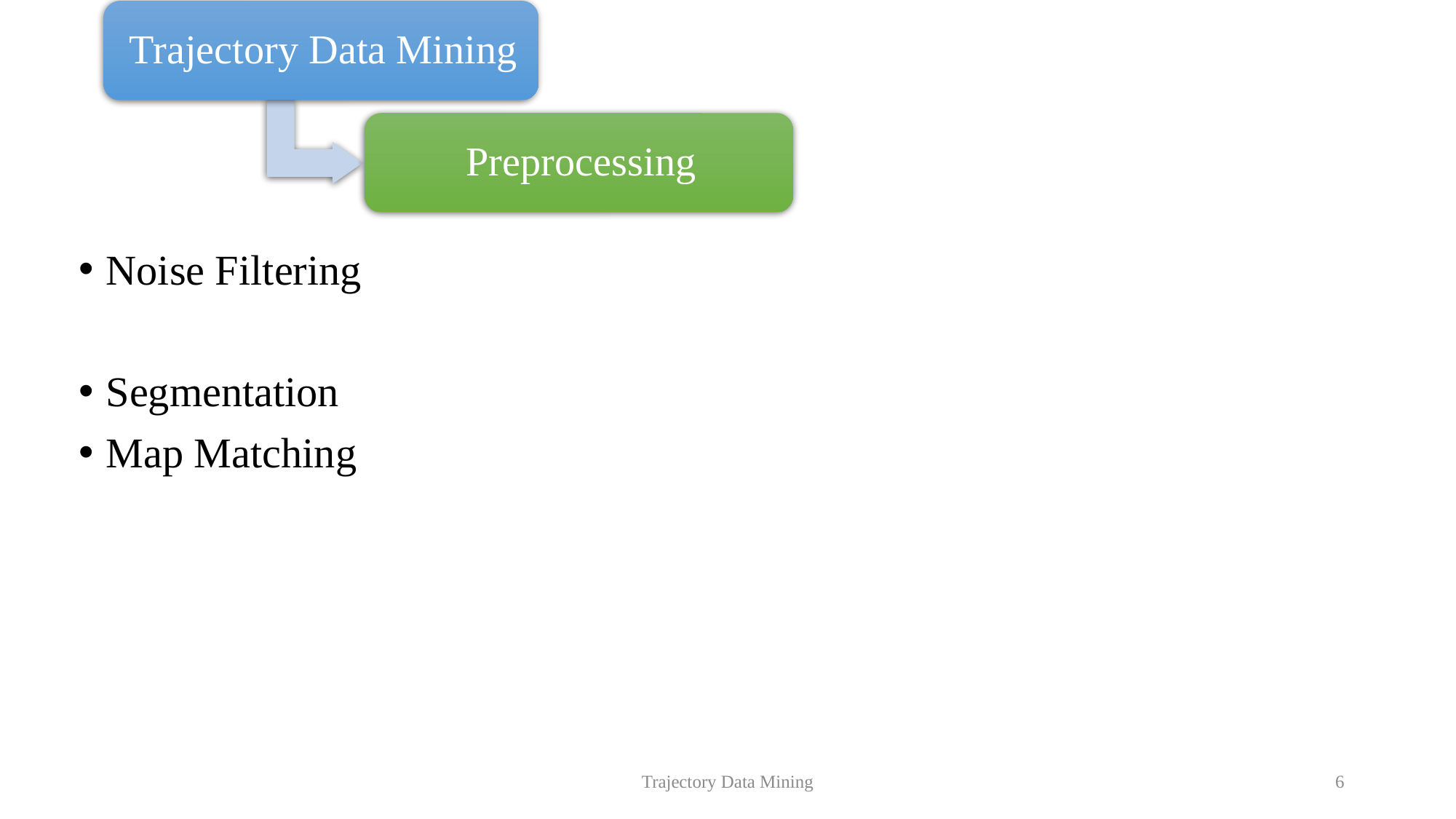

Trajectory Data Mining
Preprocessing
Noise Filtering

Segmentation
Map Matching
Trajectory Data Mining
6